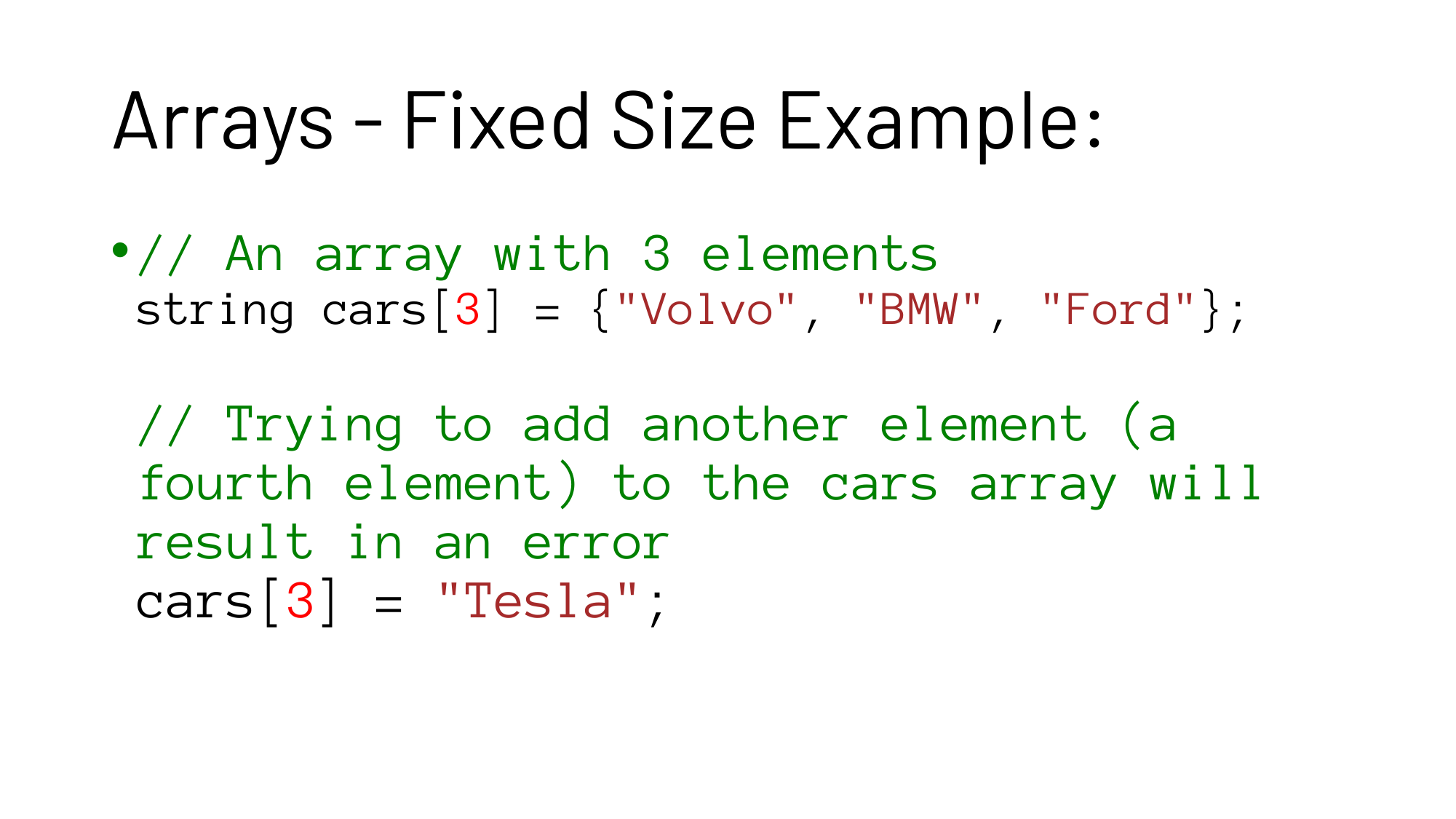

# Arrays - Fixed Size Example:
// An array with 3 elements
string cars[3] = {"Volvo", "BMW", "Ford"};
// Trying to add another element (a fourth element) to the cars array will result in an error
cars[3] = "Tesla";